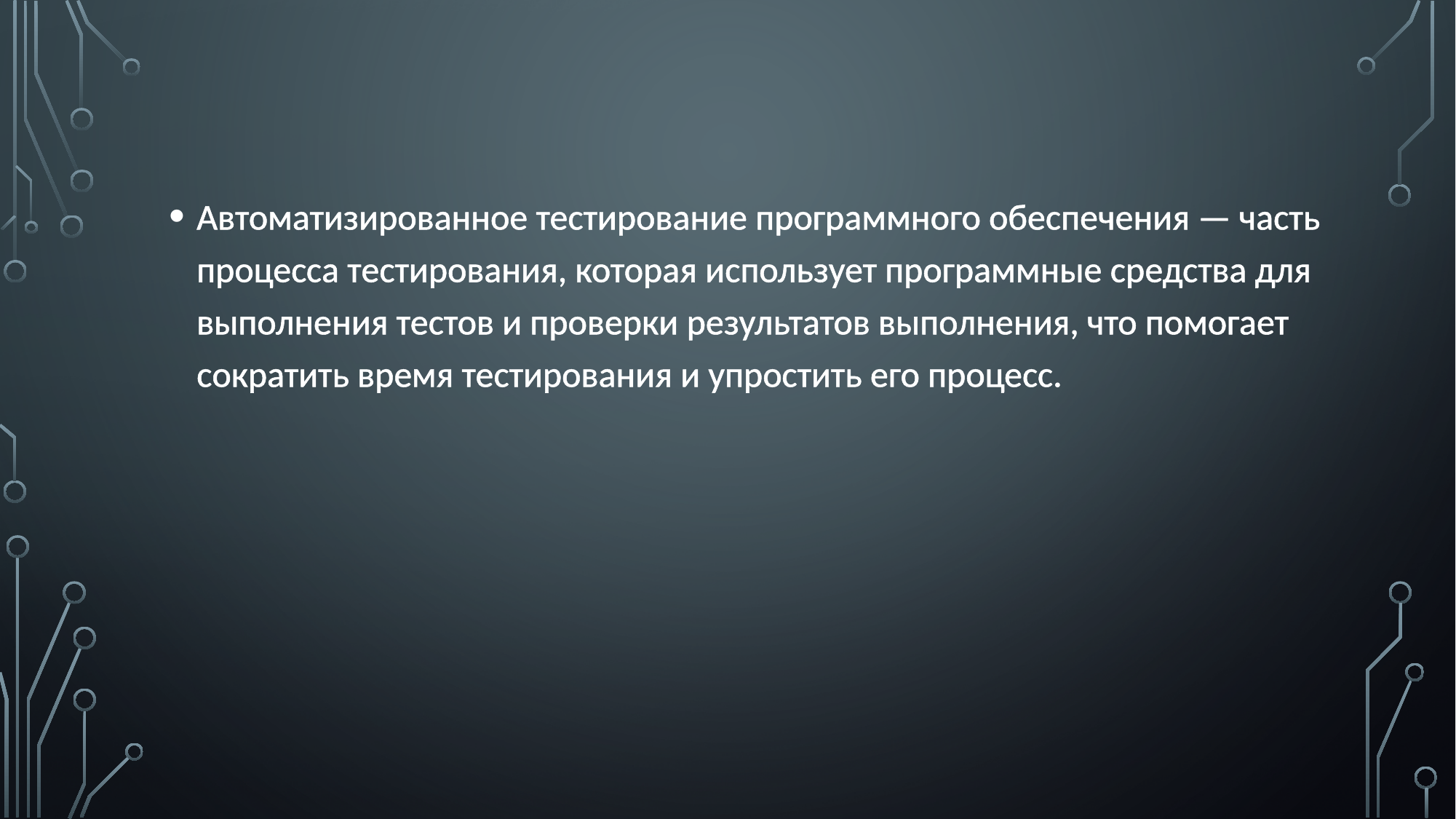

Автоматизированное тестирование программного обеспечения — часть процесса тестирования, которая использует программные средства для выполнения тестов и проверки результатов выполнения, что помогает сократить время тестирования и упростить его процесс.